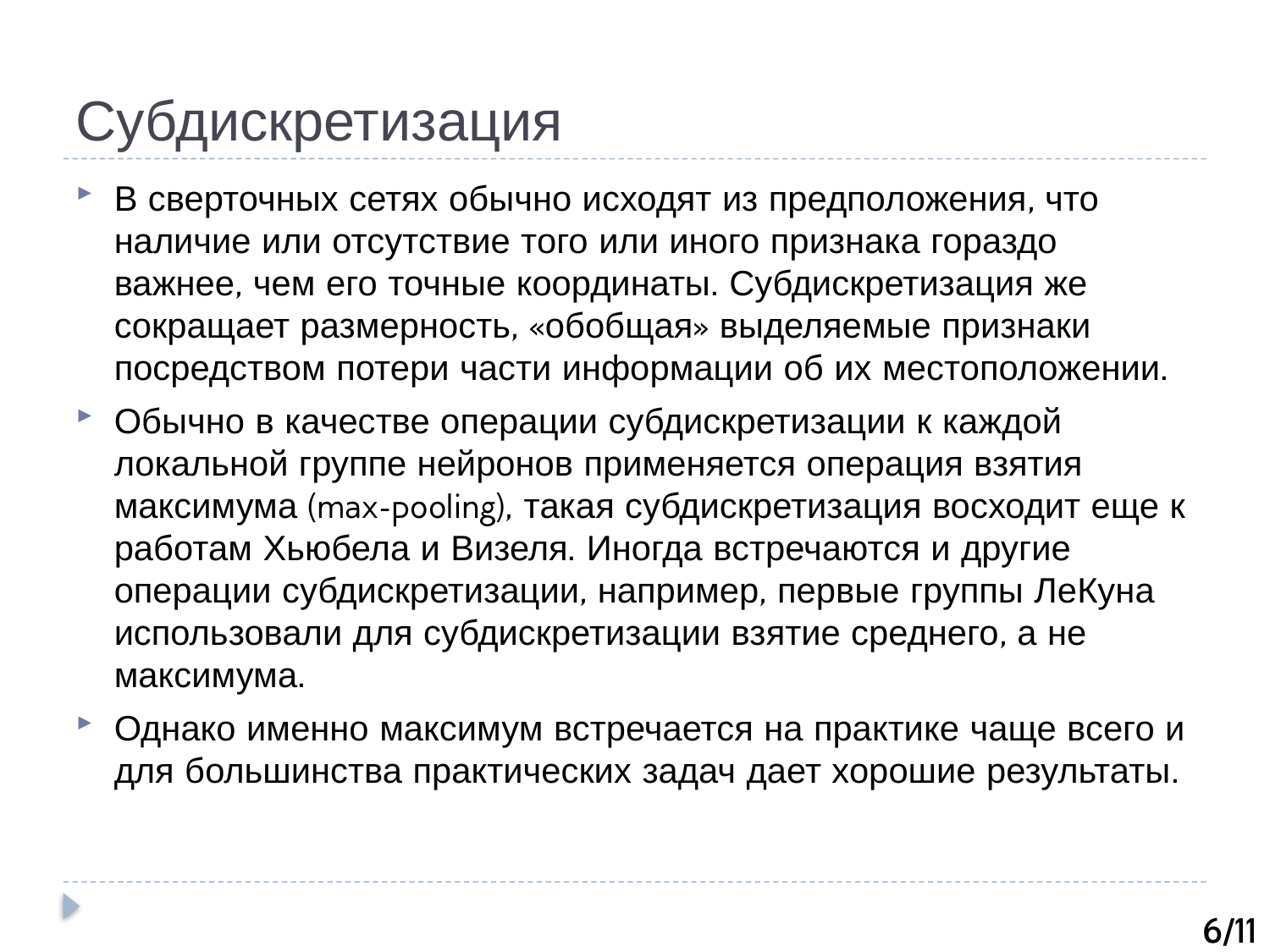

# Субдискретизация
В сверточных сетях обычно исходят из предположения, что наличие или отсутствие того или иного признака гораздо важнее, чем его точные координаты. Субдискретизация же сокращает размерность, «обобщая» выделяемые признаки посредством потери части информации об их местоположении.
Обычно в качестве операции субдискретизации к каждой локальной группе нейронов применяется операция взятия максимума (max-pooling), такая субдискретизация восходит еще к работам Хьюбела и Визеля. Иногда встречаются и другие операции субдискретизации, например, первые группы ЛеКуна использовали для субдискретизации взятие среднего, а не максимума.
Однако именно максимум встречается на практике чаще всего и для большинства практических задач дает хорошие результаты.

6/11